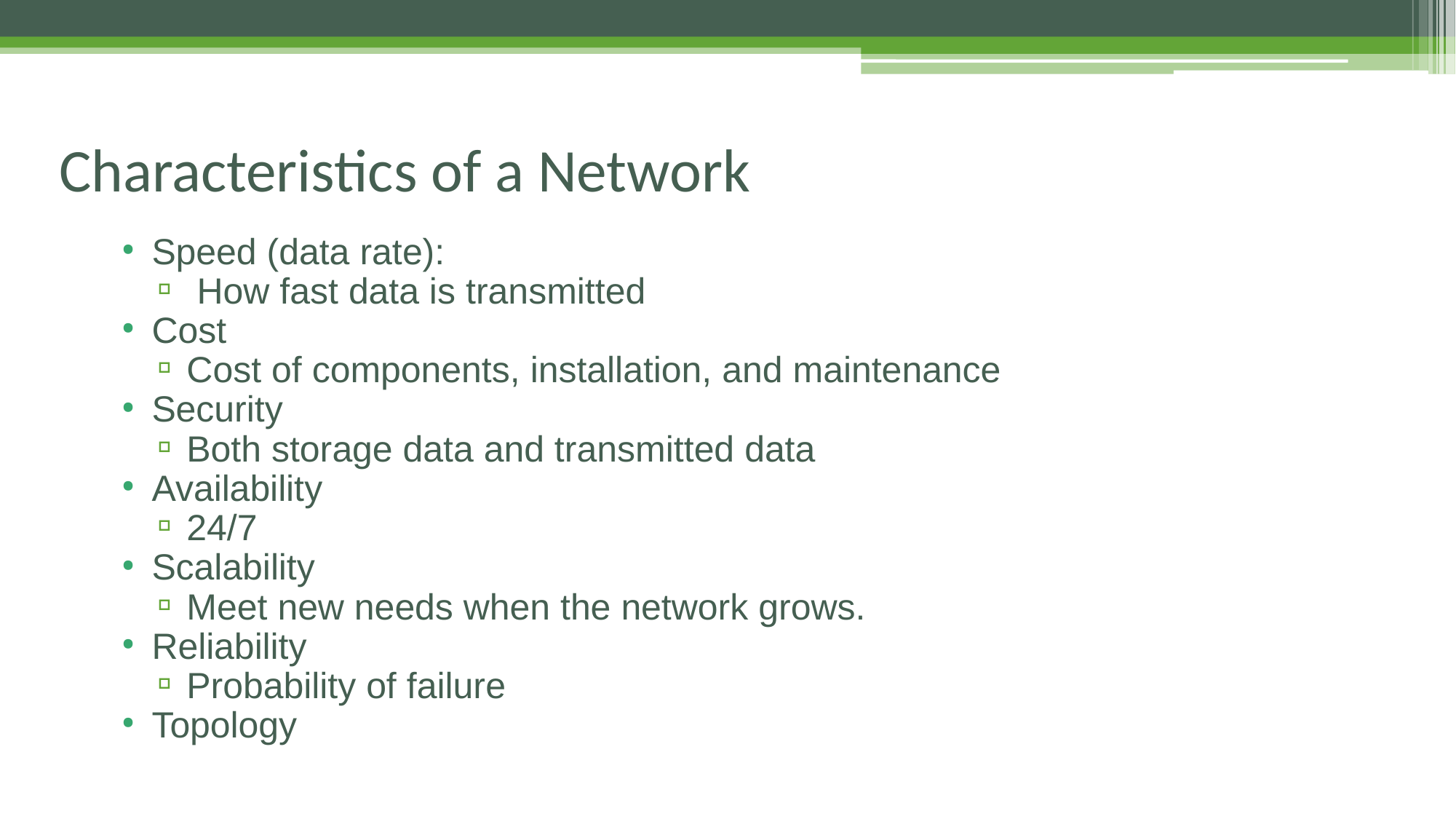

# Characteristics of a Network
Speed (data rate):
 How fast data is transmitted
Cost
Cost of components, installation, and maintenance
Security
Both storage data and transmitted data
Availability
24/7
Scalability
Meet new needs when the network grows.
Reliability
Probability of failure
Topology